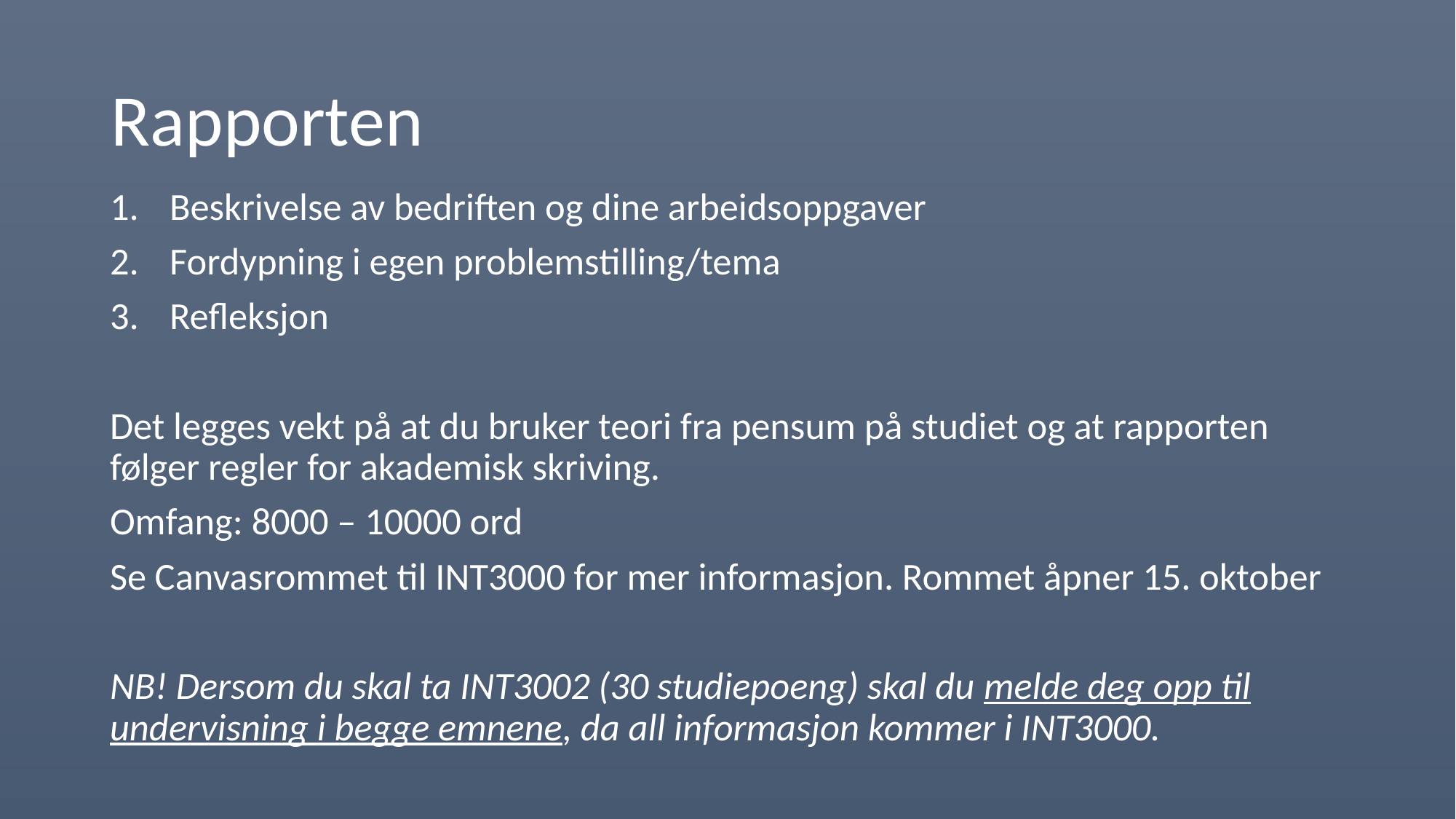

# Rapporten
Beskrivelse av bedriften og dine arbeidsoppgaver
Fordypning i egen problemstilling/tema
Refleksjon

Det legges vekt på at du bruker teori fra pensum på studiet og at rapporten følger regler for akademisk skriving.
Omfang: 8000 – 10000 ord
Se Canvasrommet til INT3000 for mer informasjon. Rommet åpner 15. oktober

NB! Dersom du skal ta INT3002 (30 studiepoeng) skal du melde deg opp til undervisning i begge emnene, da all informasjon kommer i INT3000.